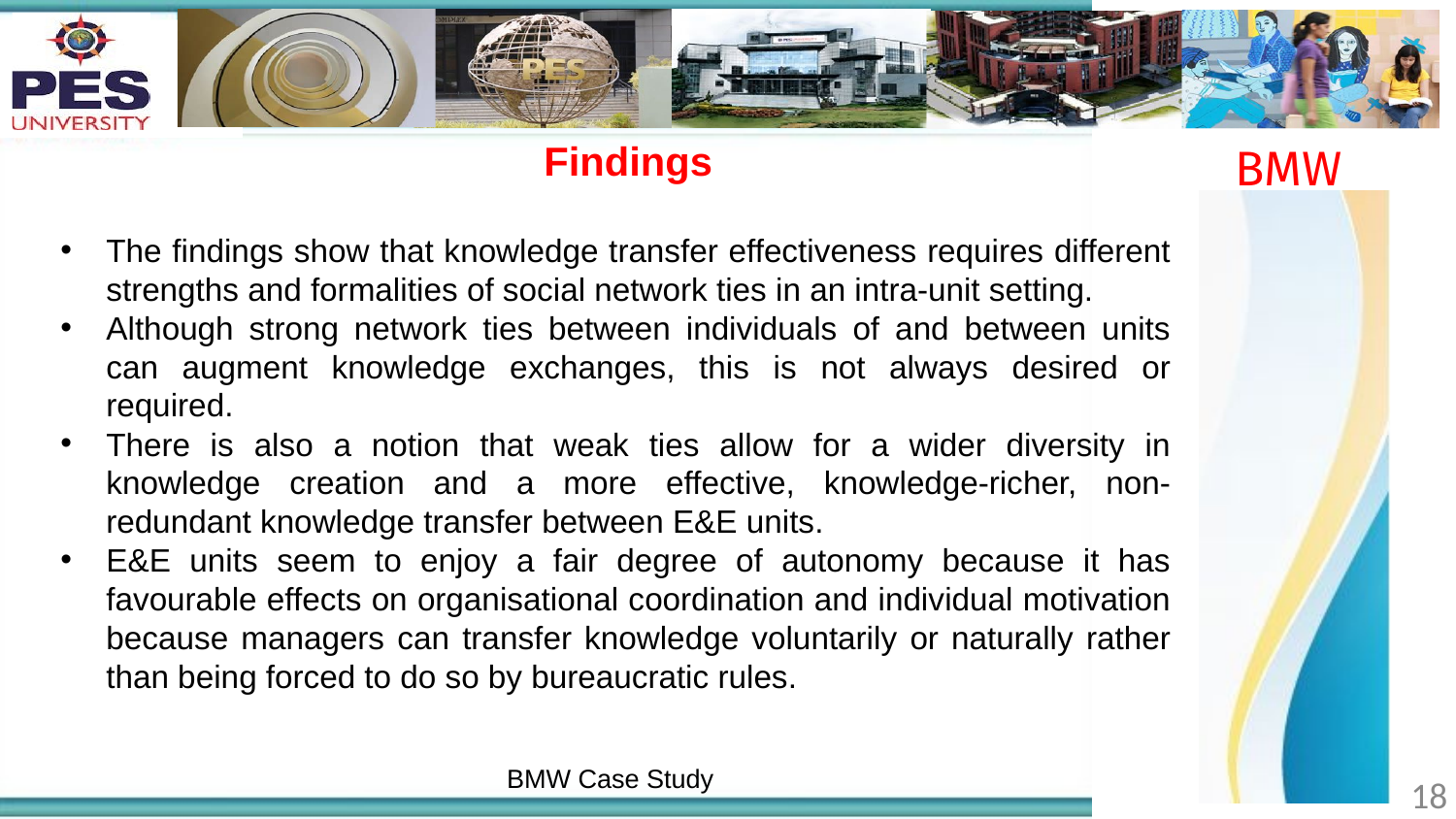

BMW
# Findings
The findings show that knowledge transfer effectiveness requires different strengths and formalities of social network ties in an intra-unit setting.
Although strong network ties between individuals of and between units can augment knowledge exchanges, this is not always desired or required.
There is also a notion that weak ties allow for a wider diversity in knowledge creation and a more effective, knowledge-richer, non-redundant knowledge transfer between E&E units.
E&E units seem to enjoy a fair degree of autonomy because it has favourable effects on organisational coordination and individual motivation because managers can transfer knowledge voluntarily or naturally rather than being forced to do so by bureaucratic rules.
BMW Case Study
18